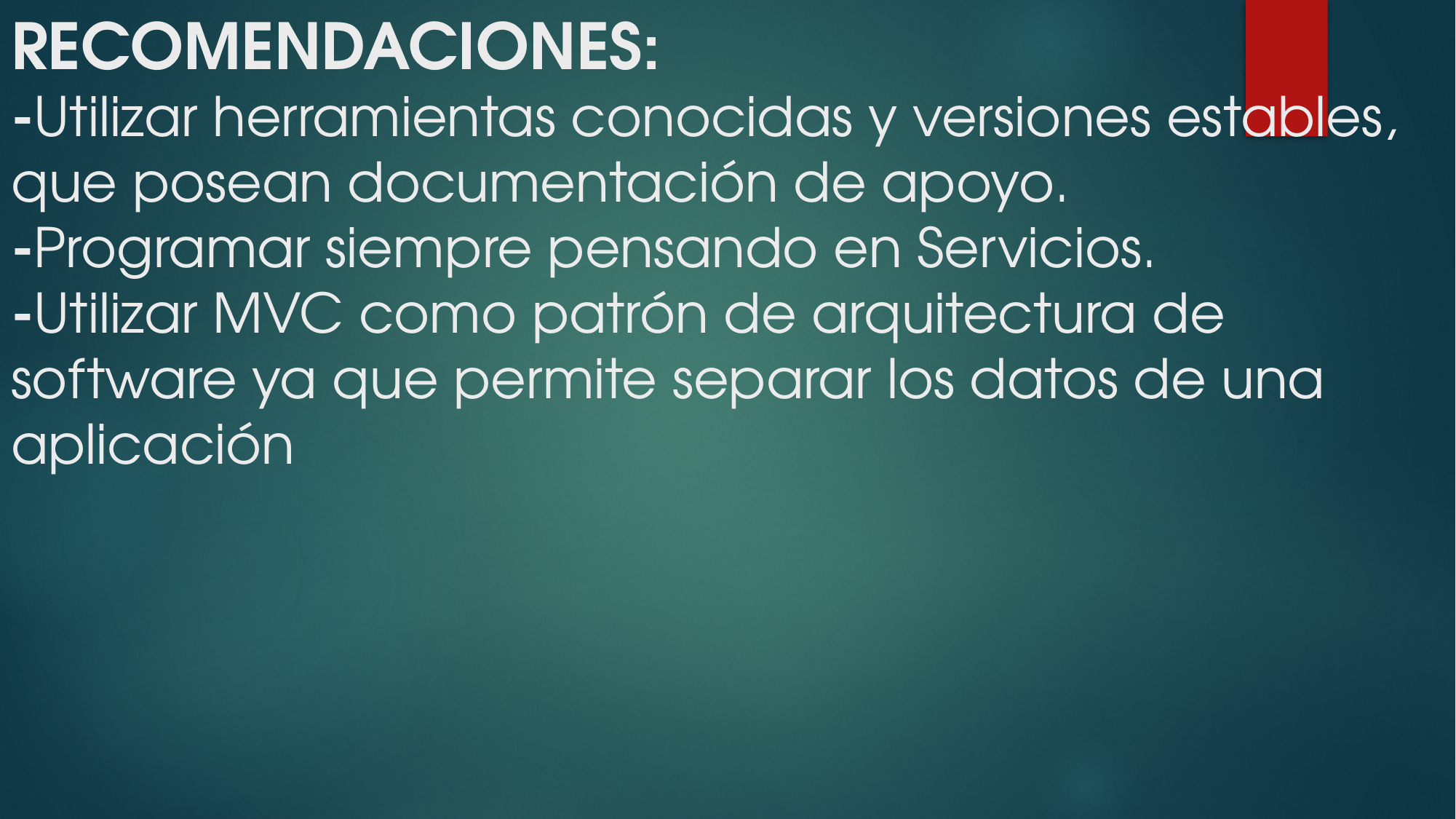

# RECOMENDACIONES: -Utilizar herramientas conocidas y versiones estables, que posean documentación de apoyo. -Programar siempre pensando en Servicios. -Utilizar MVC como patrón de arquitectura de software ya que permite separar los datos de una aplicación